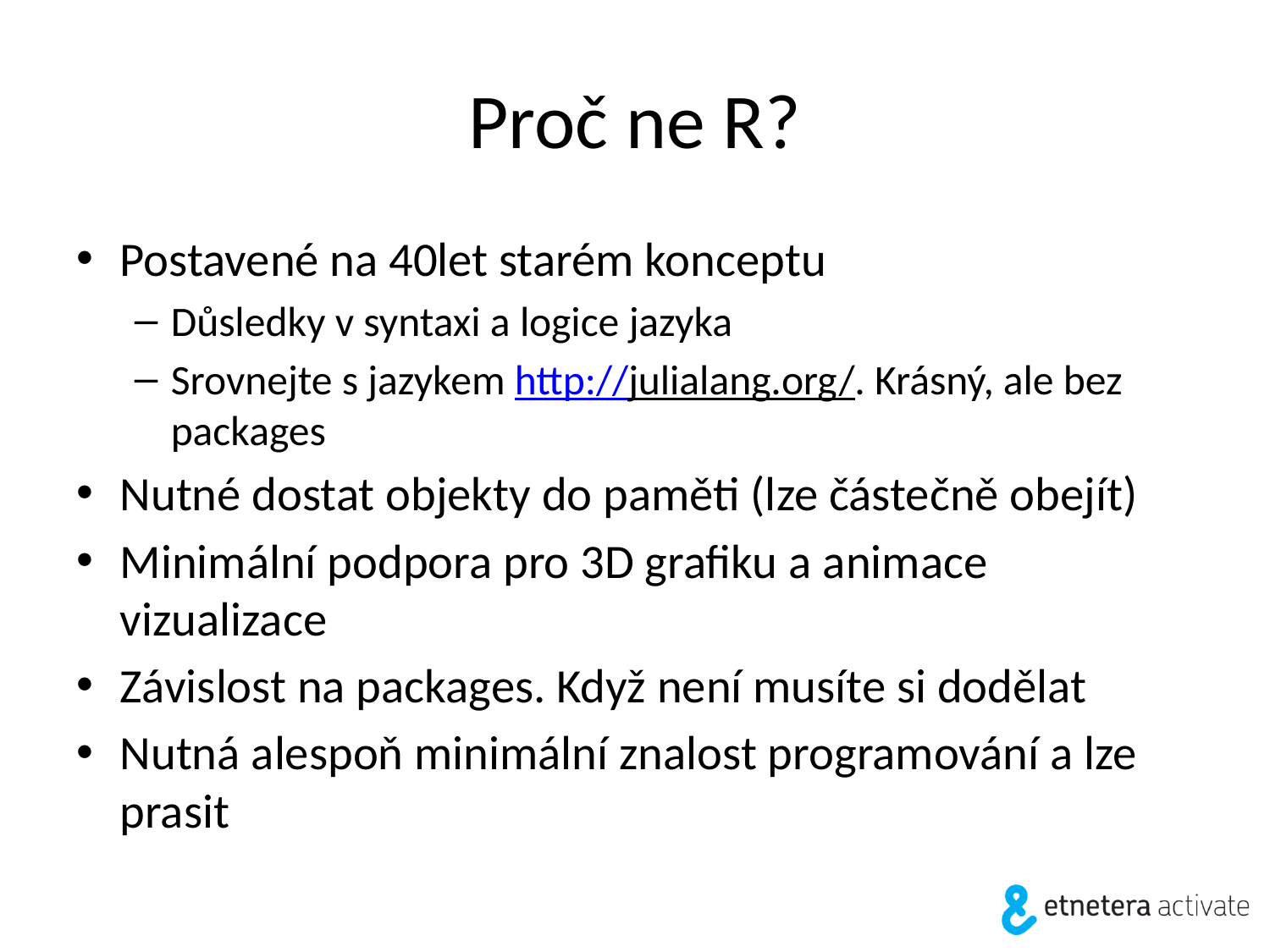

# Proč ne R?
Postavené na 40let starém konceptu
Důsledky v syntaxi a logice jazyka
Srovnejte s jazykem http://julialang.org/. Krásný, ale bez packages
Nutné dostat objekty do paměti (lze částečně obejít)
Minimální podpora pro 3D grafiku a animace vizualizace
Závislost na packages. Když není musíte si dodělat
Nutná alespoň minimální znalost programování a lze prasit